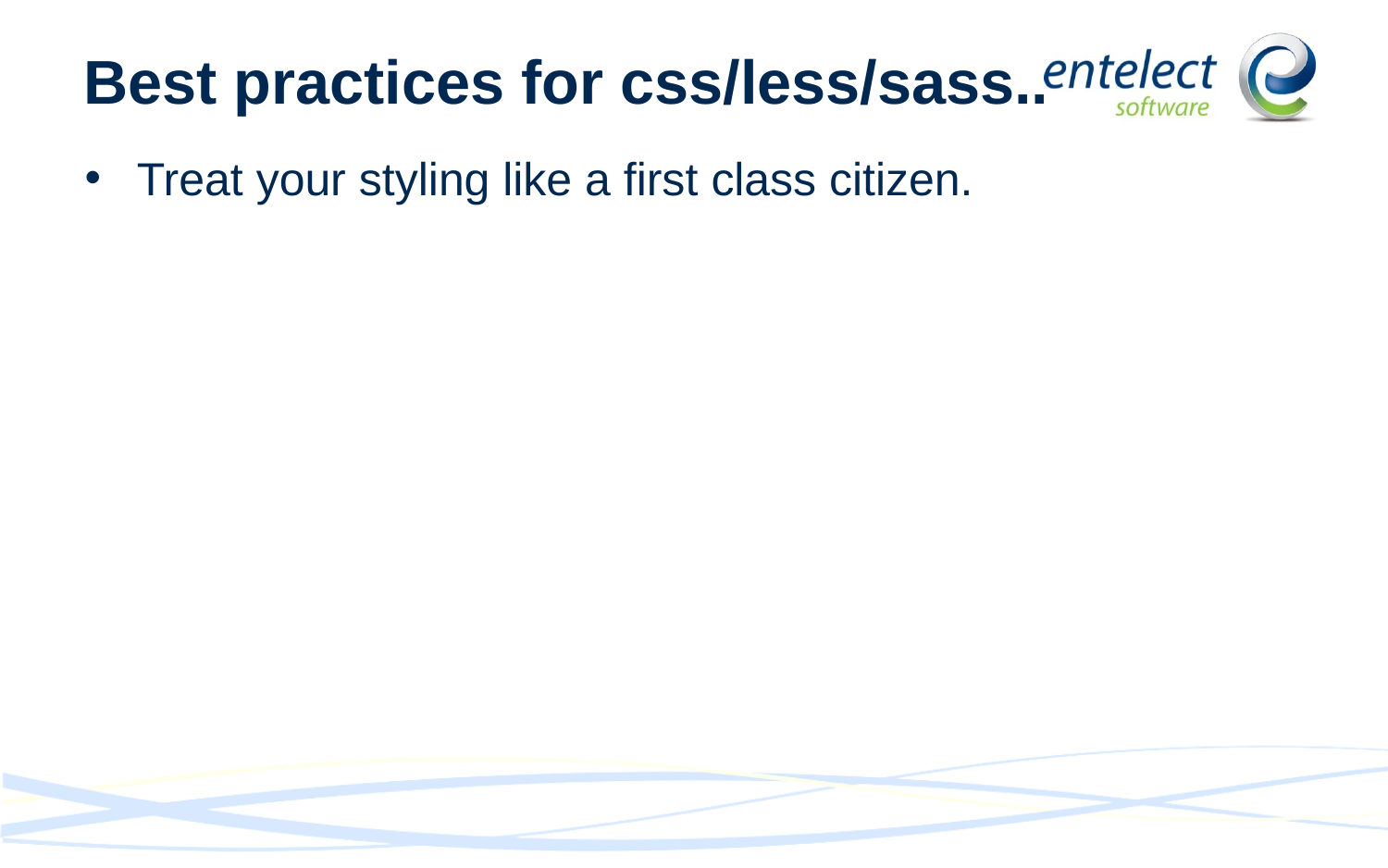

# Best practices for css/less/sass..
Treat your styling like a first class citizen.